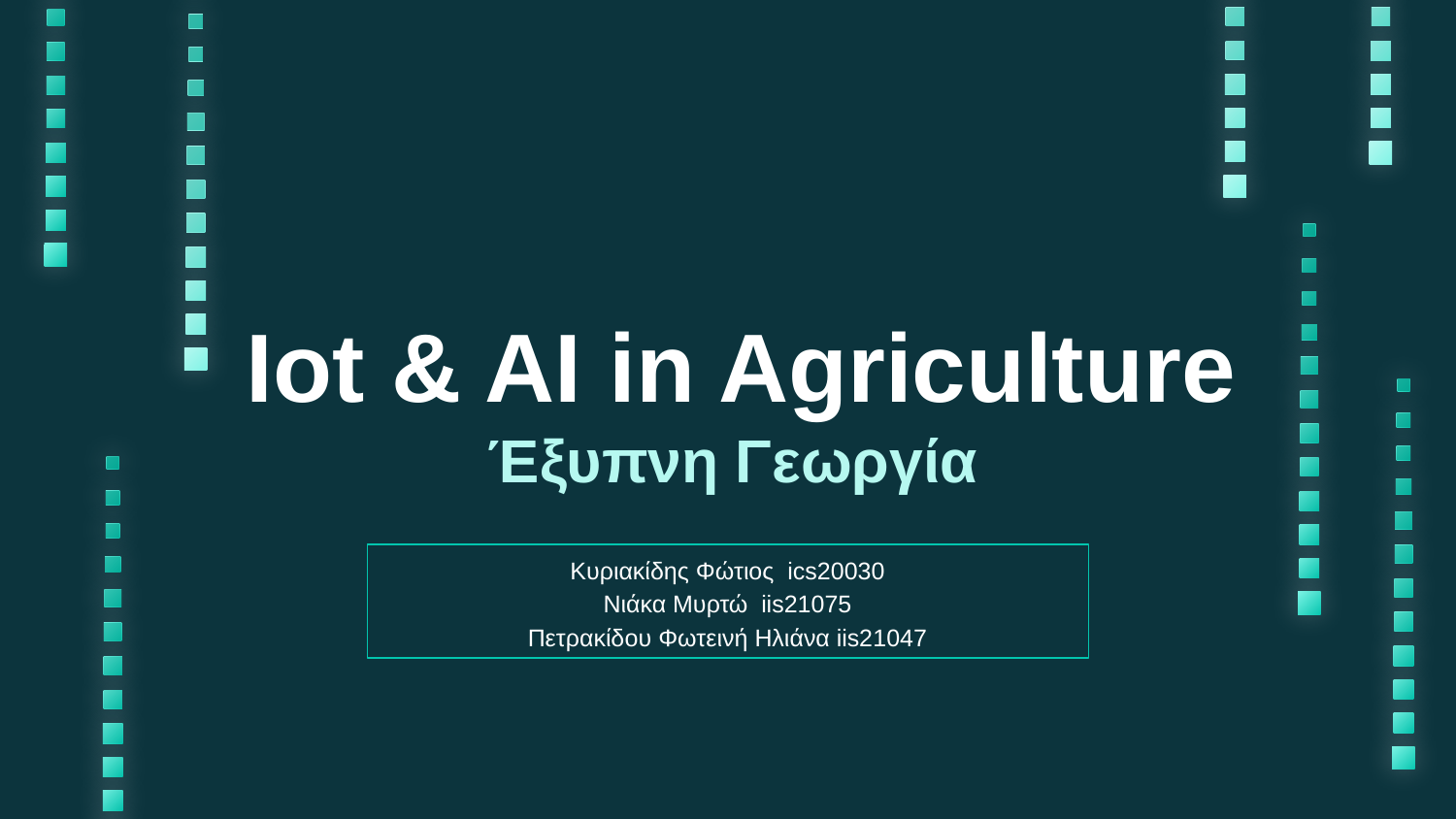

# Iot & AI in Agriculture
Έξυπνη Γεωργία

Κυριακίδης Φώτιος  ics20030
Νιάκα Μυρτώ  iis21075
Πετρακίδου Φωτεινή Ηλιάνα iis21047